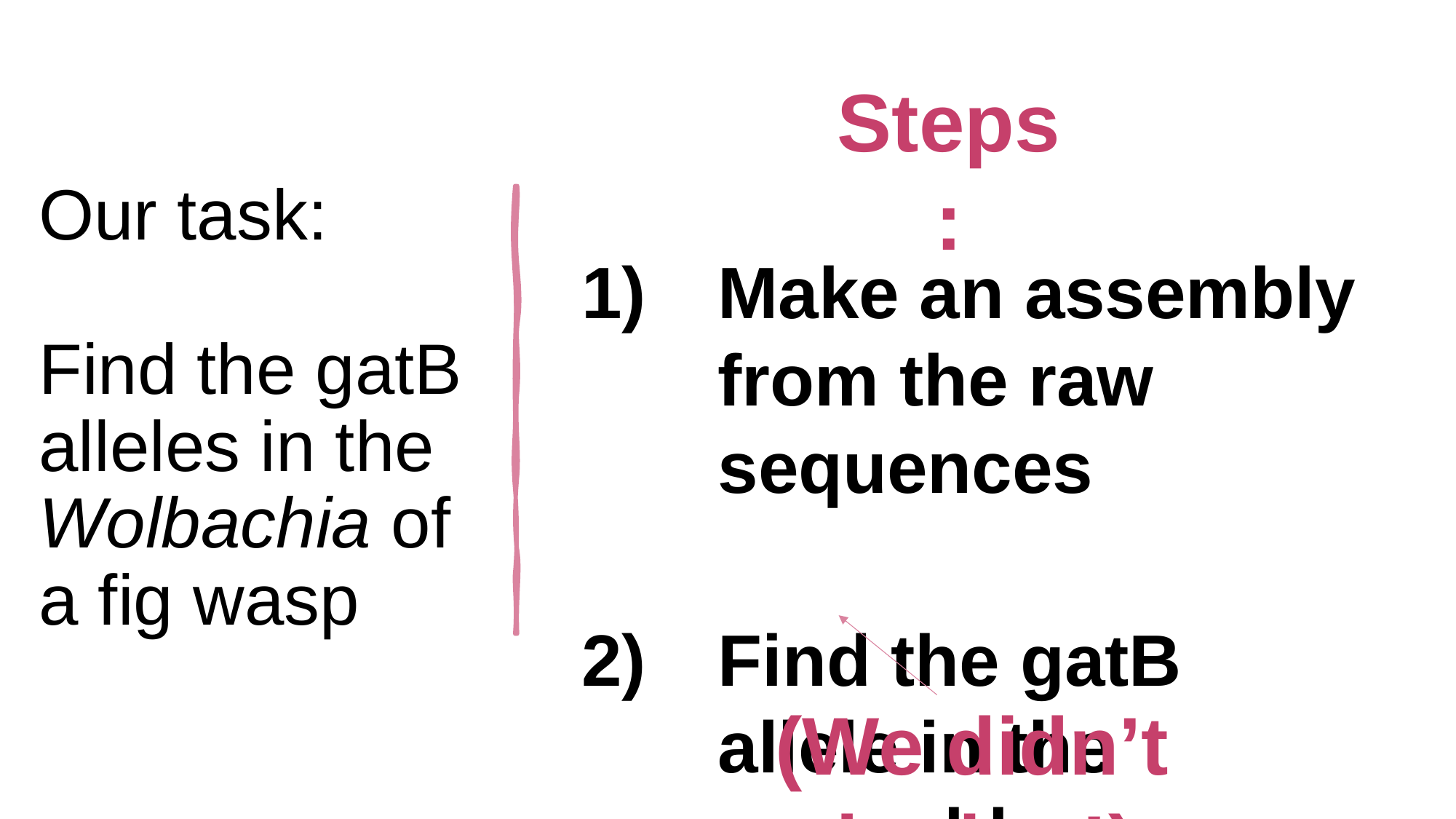

Steps:
# Our task: Find the gatB alleles in the Wolbachia of a fig wasp

Make an assembly from the raw sequences

Find the gatB allele in the assembly
(We didn’t do that!)